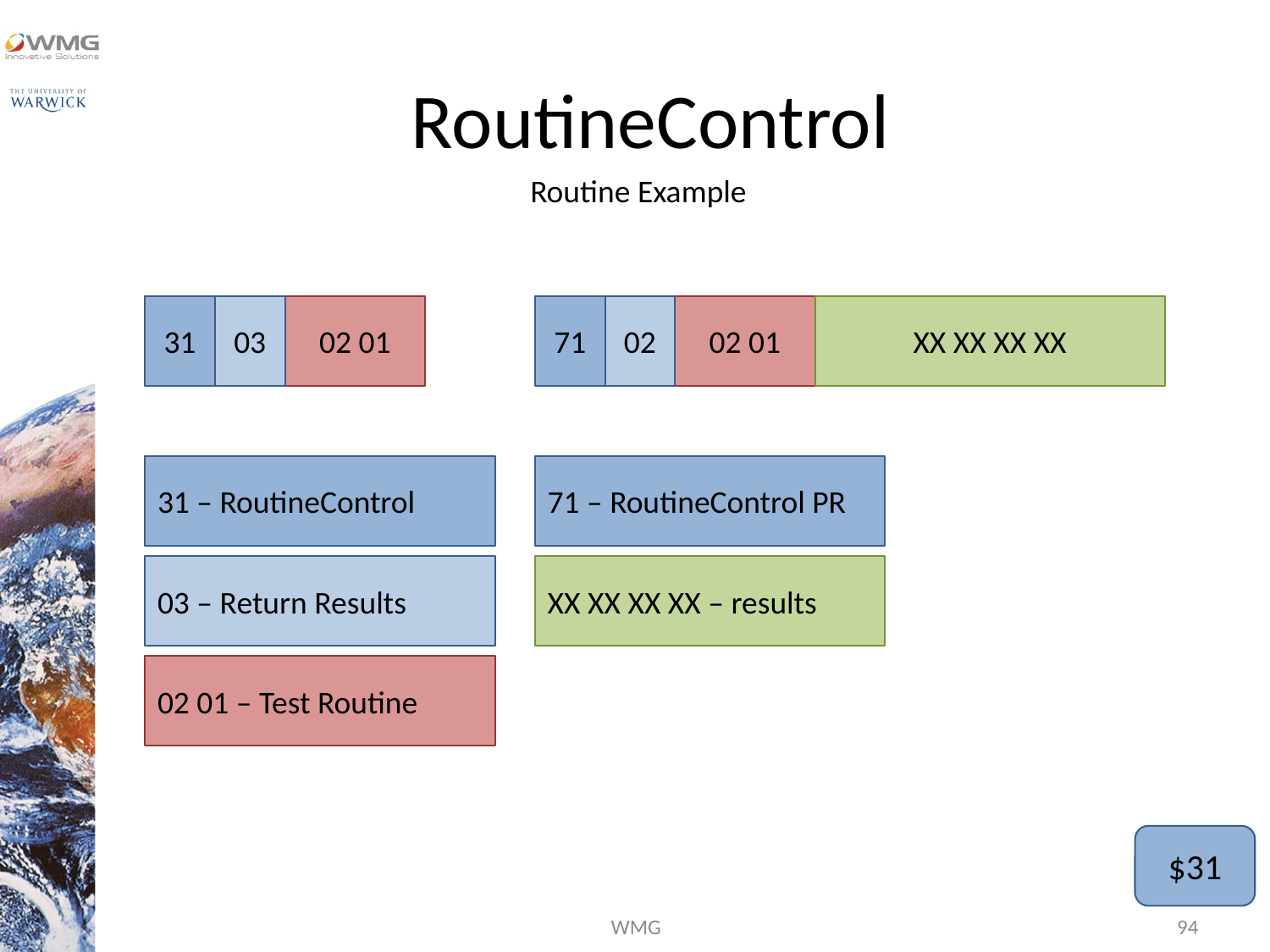

# RoutineControl
Routine Example
31
03
02 01
71
02
02 01
XX XX XX XX
31 – RoutineControl
71 – RoutineControl PR
03 – Return Results
XX XX XX XX – results
02 01 – Test Routine
$31
WMG
94